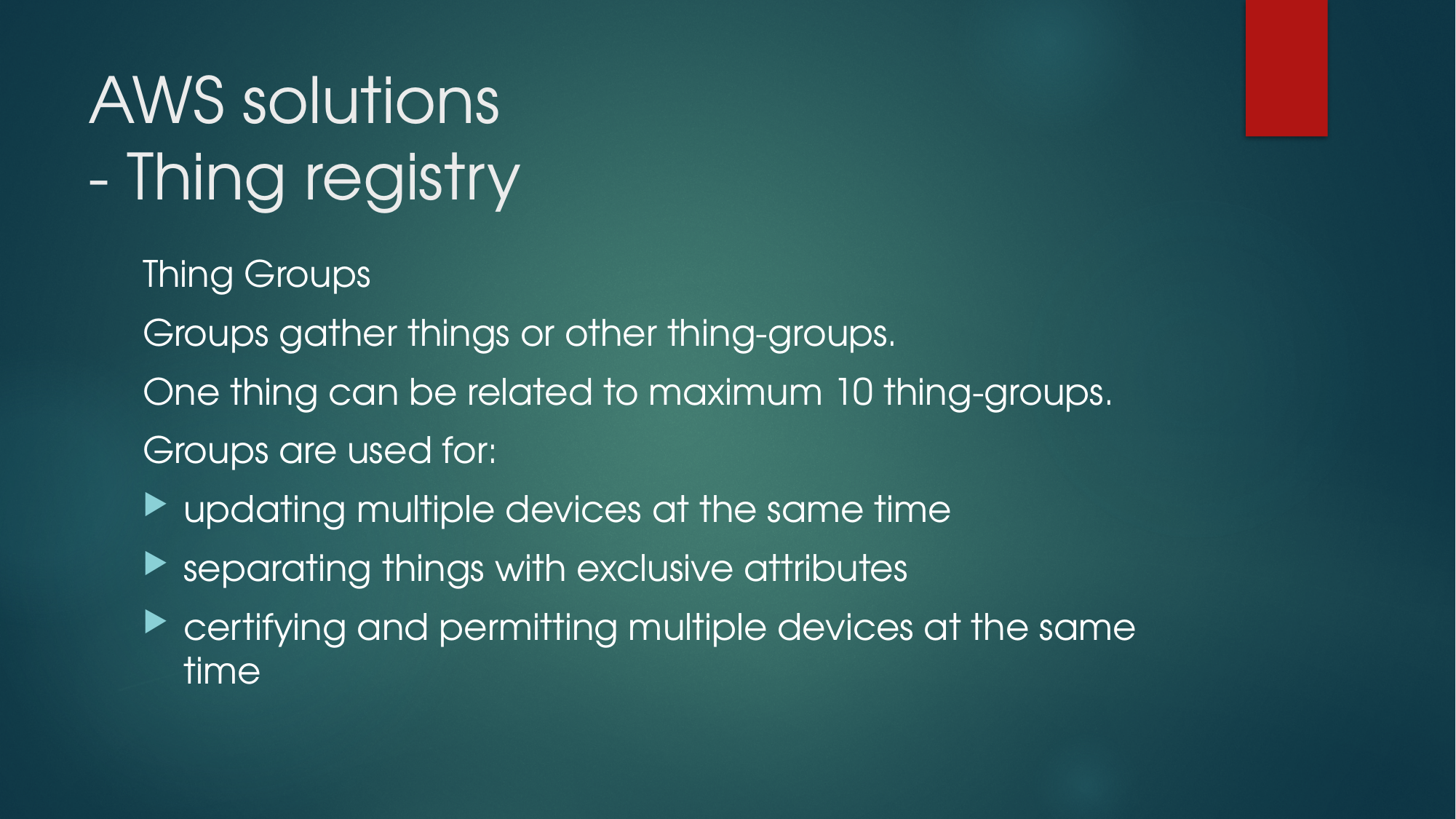

# AWS solutions - Thing registry
Thing Groups
Groups gather things or other thing-groups.
One thing can be related to maximum 10 thing-groups.
Groups are used for:
updating multiple devices at the same time
separating things with exclusive attributes
certifying and permitting multiple devices at the same time